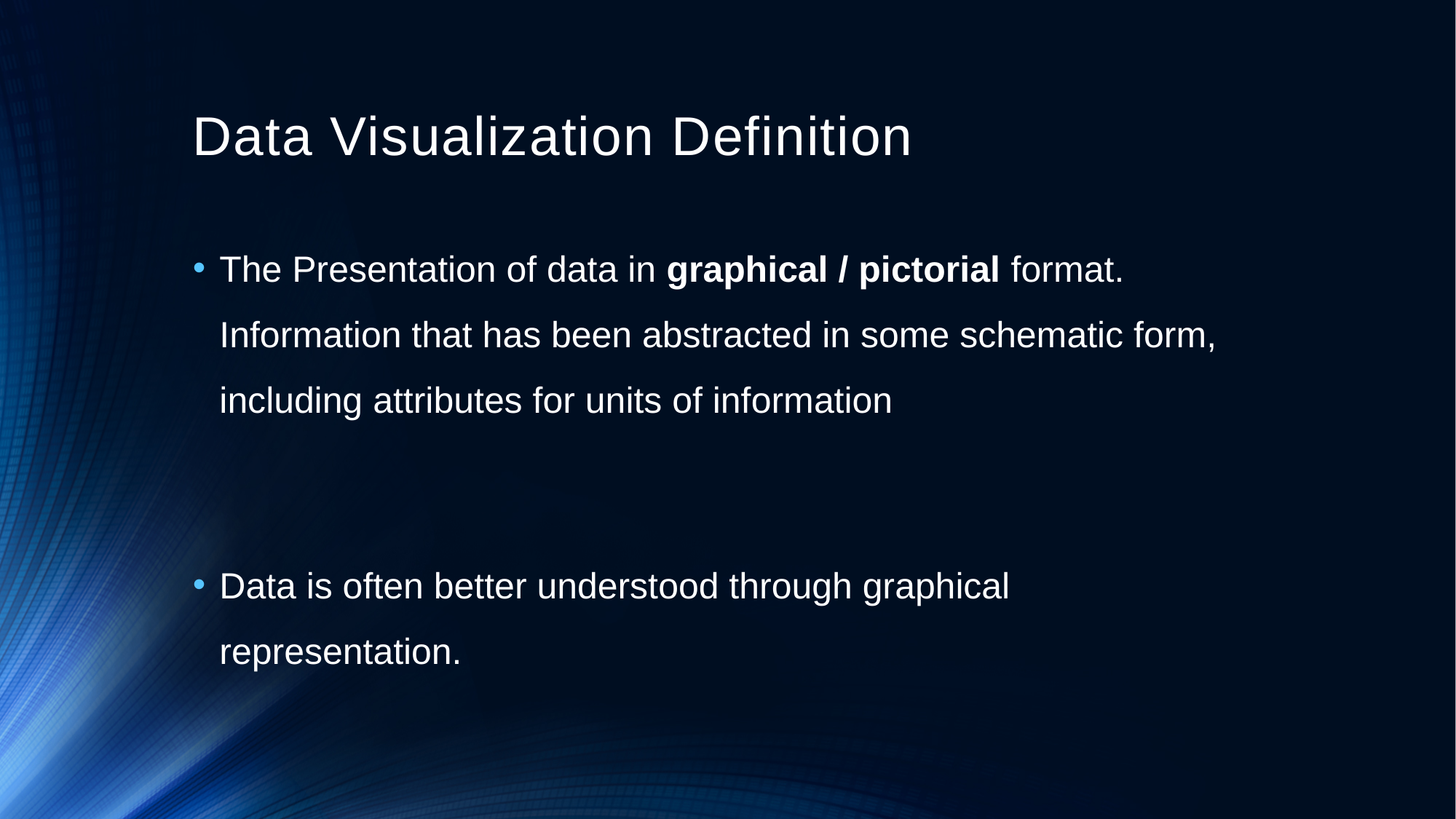

# Data Visualization Definition
The Presentation of data in graphical / pictorial format. Information that has been abstracted in some schematic form, including attributes for units of information

Data is often better understood through graphical representation.